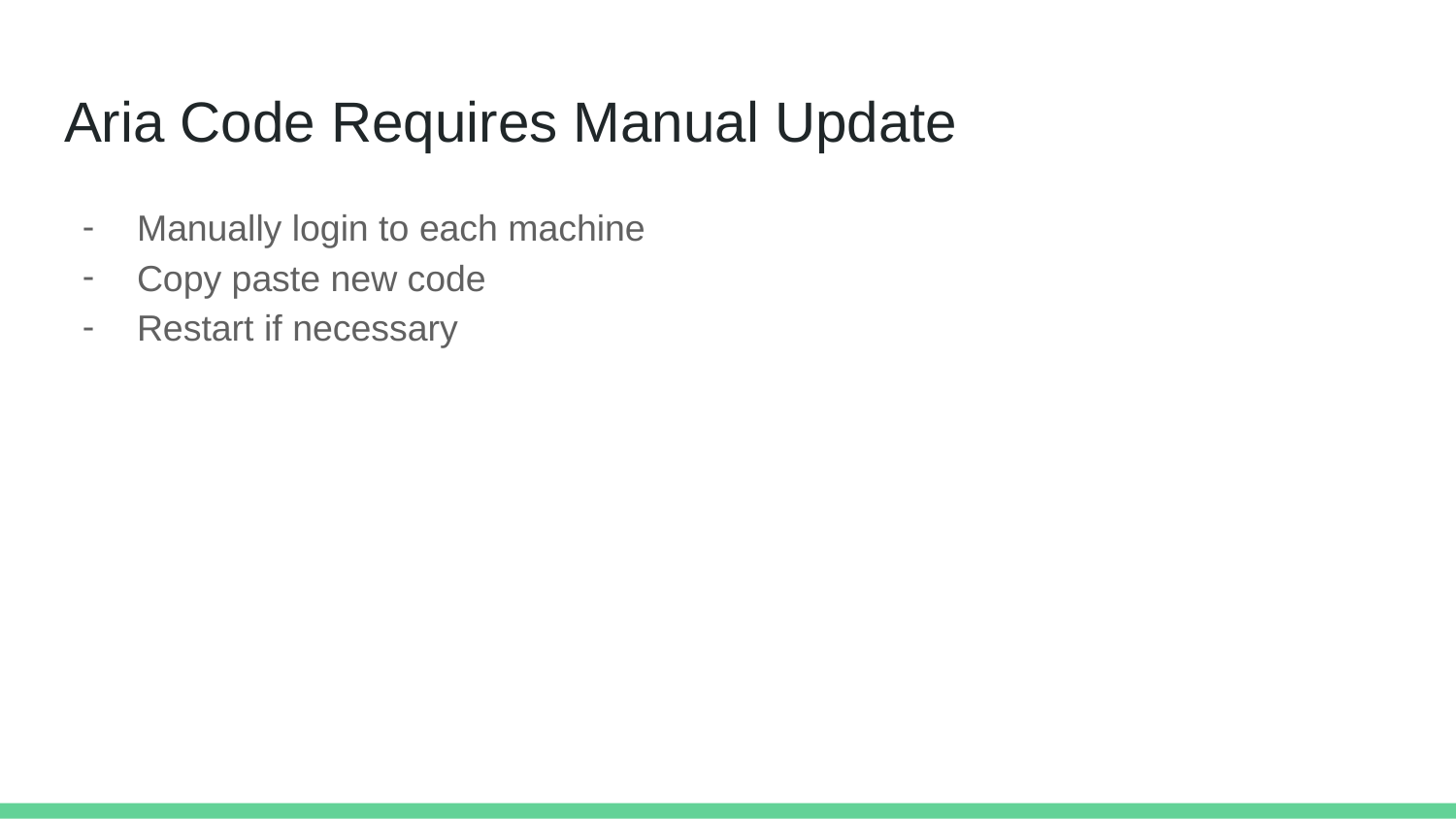

# Aria Code Requires Manual Update
Manually login to each machine
Copy paste new code
Restart if necessary